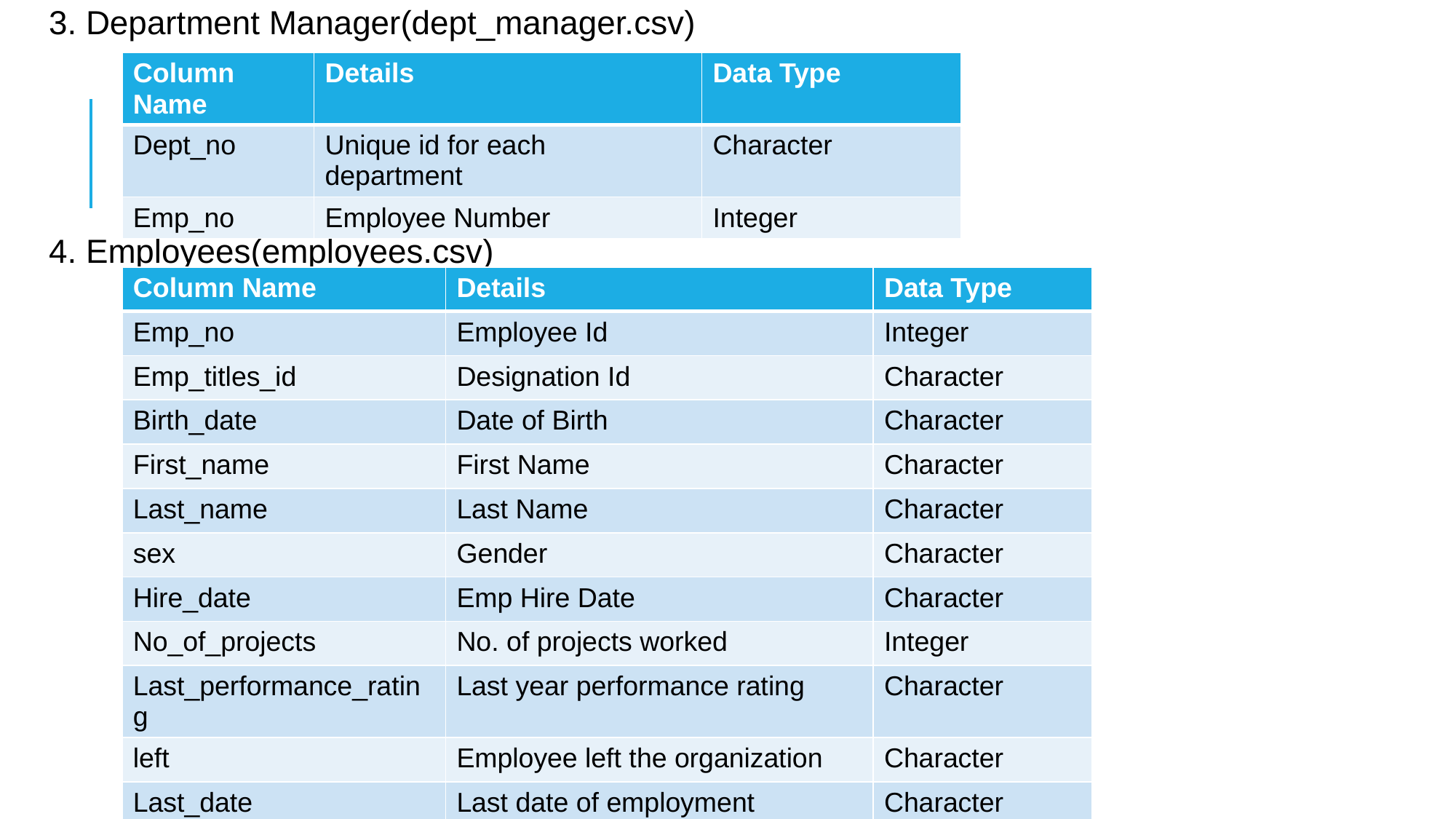

3. Department Manager(dept_manager.csv)

4. Employees(employees.csv)

| Column Name | Details | Data Type |
| --- | --- | --- |
| Dept\_no | Unique id for each department | Character |
| Emp\_no | Employee Number | Integer |
| Column Name | Details | Data Type |
| --- | --- | --- |
| Emp\_no | Employee Id | Integer |
| Emp\_titles\_id | Designation Id | Character |
| Birth\_date | Date of Birth | Character |
| First\_name | First Name | Character |
| Last\_name | Last Name | Character |
| sex | Gender | Character |
| Hire\_date | Emp Hire Date | Character |
| No\_of\_projects | No. of projects worked | Integer |
| Last\_performance\_rating | Last year performance rating | Character |
| left | Employee left the organization | Character |
| Last\_date | Last date of employment | Character |